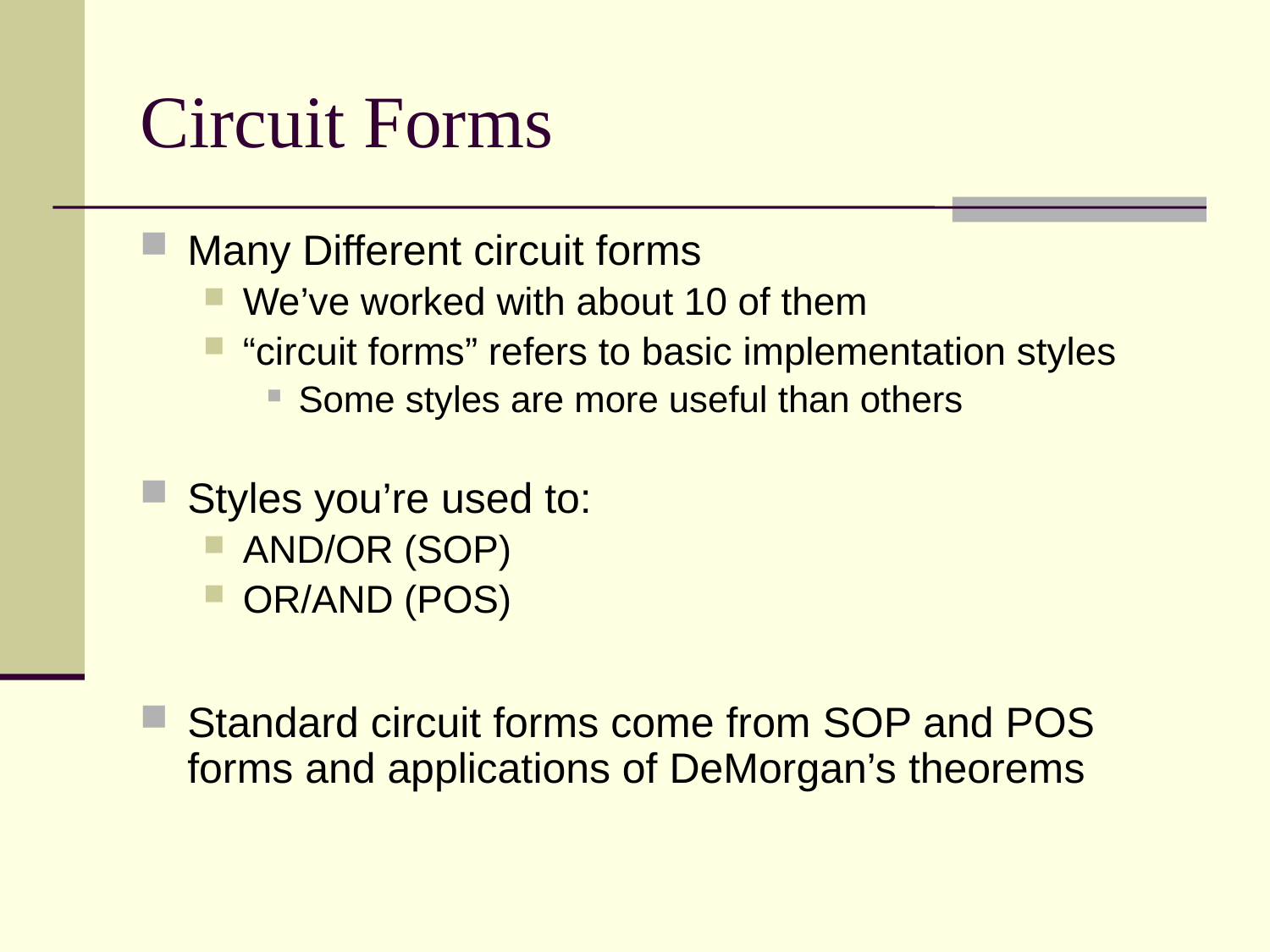

# Circuit Forms
Many Different circuit forms
We’ve worked with about 10 of them
“circuit forms” refers to basic implementation styles
Some styles are more useful than others

Styles you’re used to:
AND/OR (SOP)
OR/AND (POS)

Standard circuit forms come from SOP and POS forms and applications of DeMorgan’s theorems